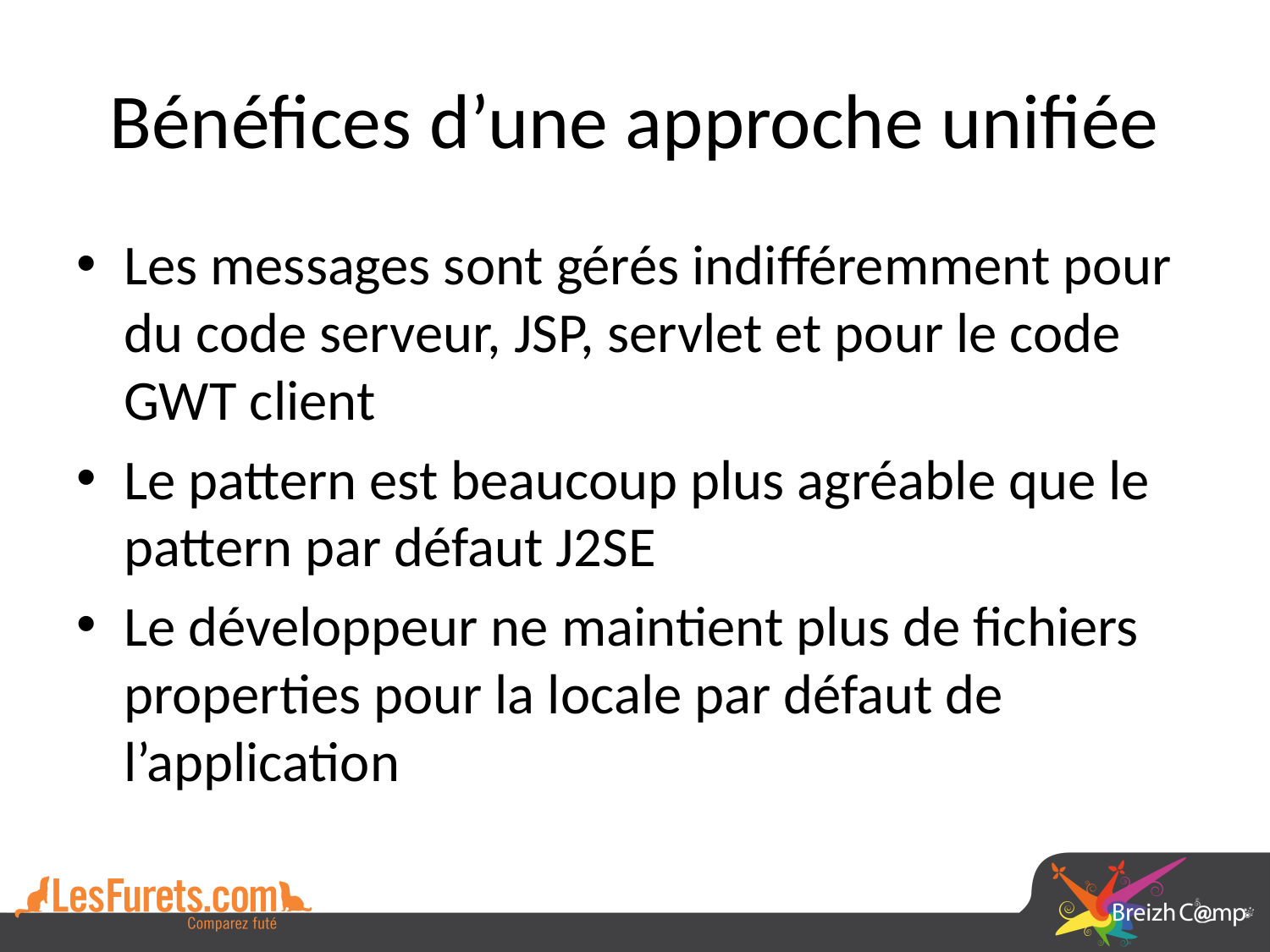

# Bénéfices d’une approche unifiée
Les messages sont gérés indifféremment pour du code serveur, JSP, servlet et pour le code GWT client
Le pattern est beaucoup plus agréable que le pattern par défaut J2SE
Le développeur ne maintient plus de fichiers properties pour la locale par défaut de l’application